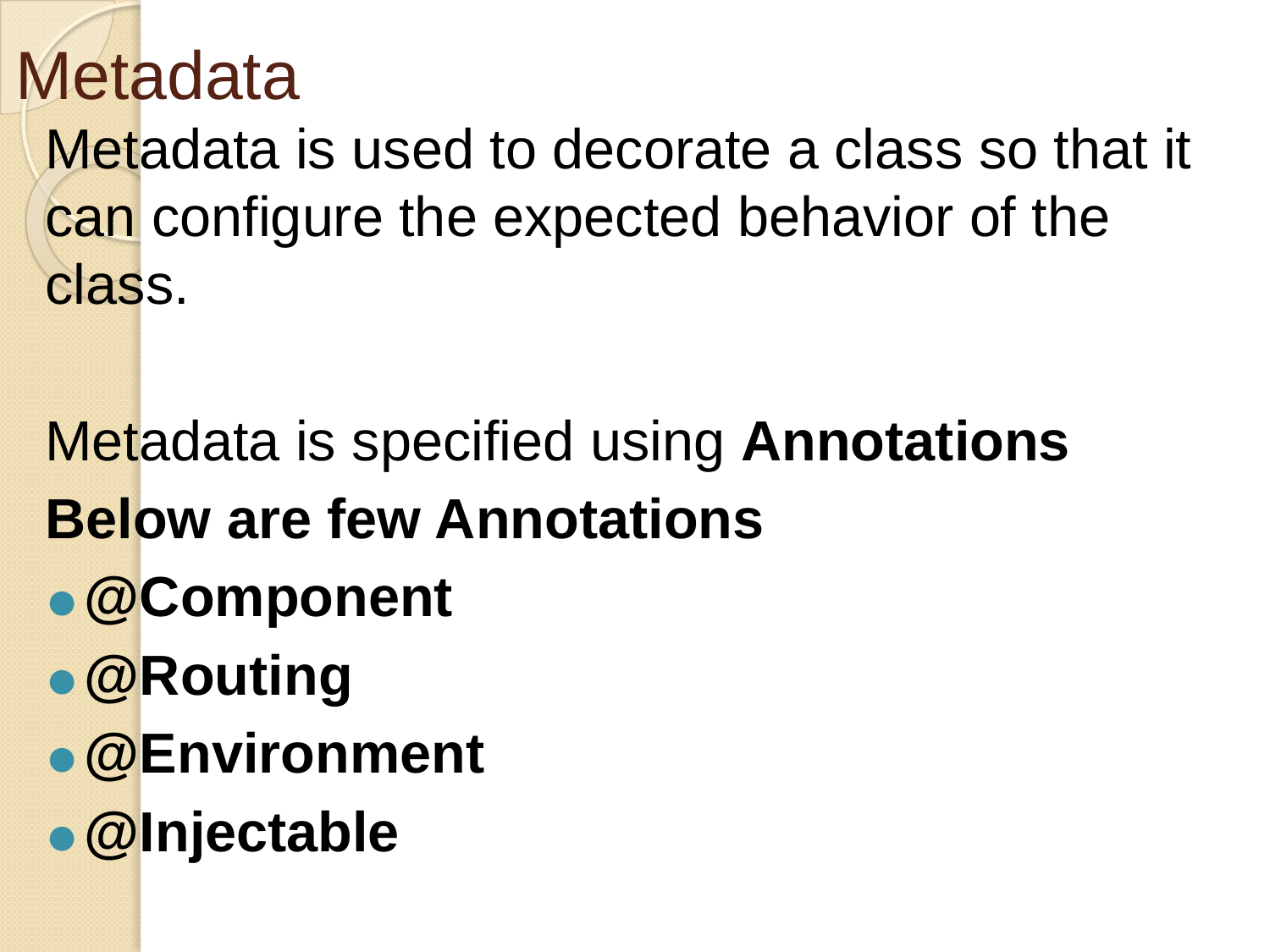

# Metadata
Metadata is used to decorate a class so that it can configure the expected behavior of the class.

Metadata is specified using Annotations
Below are few Annotations
@Component
@Routing
@Environment
@Injectable